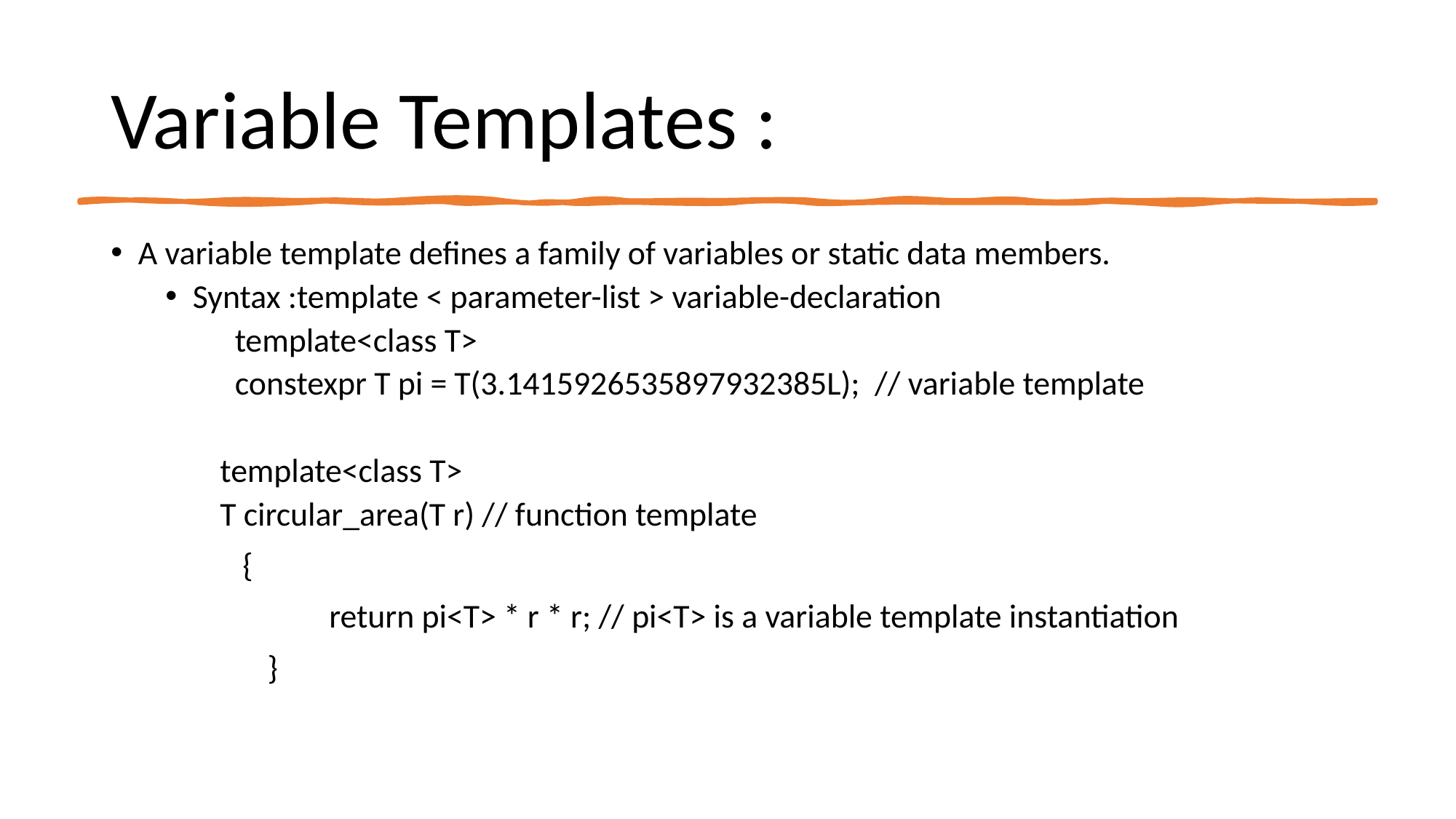

# Variable Templates :

A variable template defines a family of variables or static data members.
Syntax :template < parameter-list > variable-declaration
  template<class T>
  constexpr T pi = T(3.1415926535897932385L);  // variable template

template<class T>
T circular_area(T r) // function template
	   {
		return pi<T> * r * r; // pi<T> is a variable template instantiation
                     }